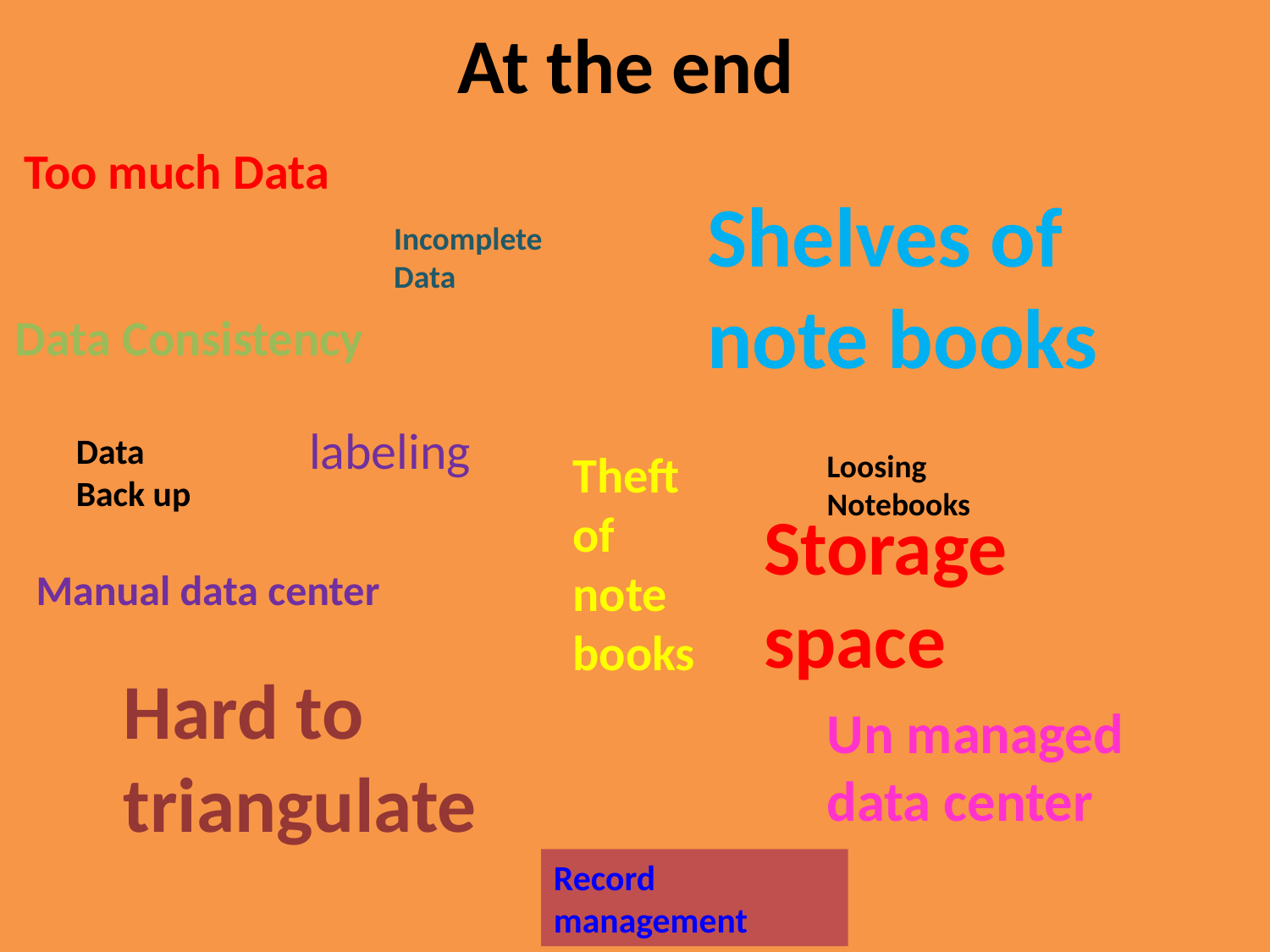

# At the end
Too much Data
Shelves of note books
Incomplete Data
Data Consistency
labeling
Data Back up
Theft of note books
Loosing Notebooks
Storage space
Manual data center
Hard to triangulate
Un managed data center
Record management